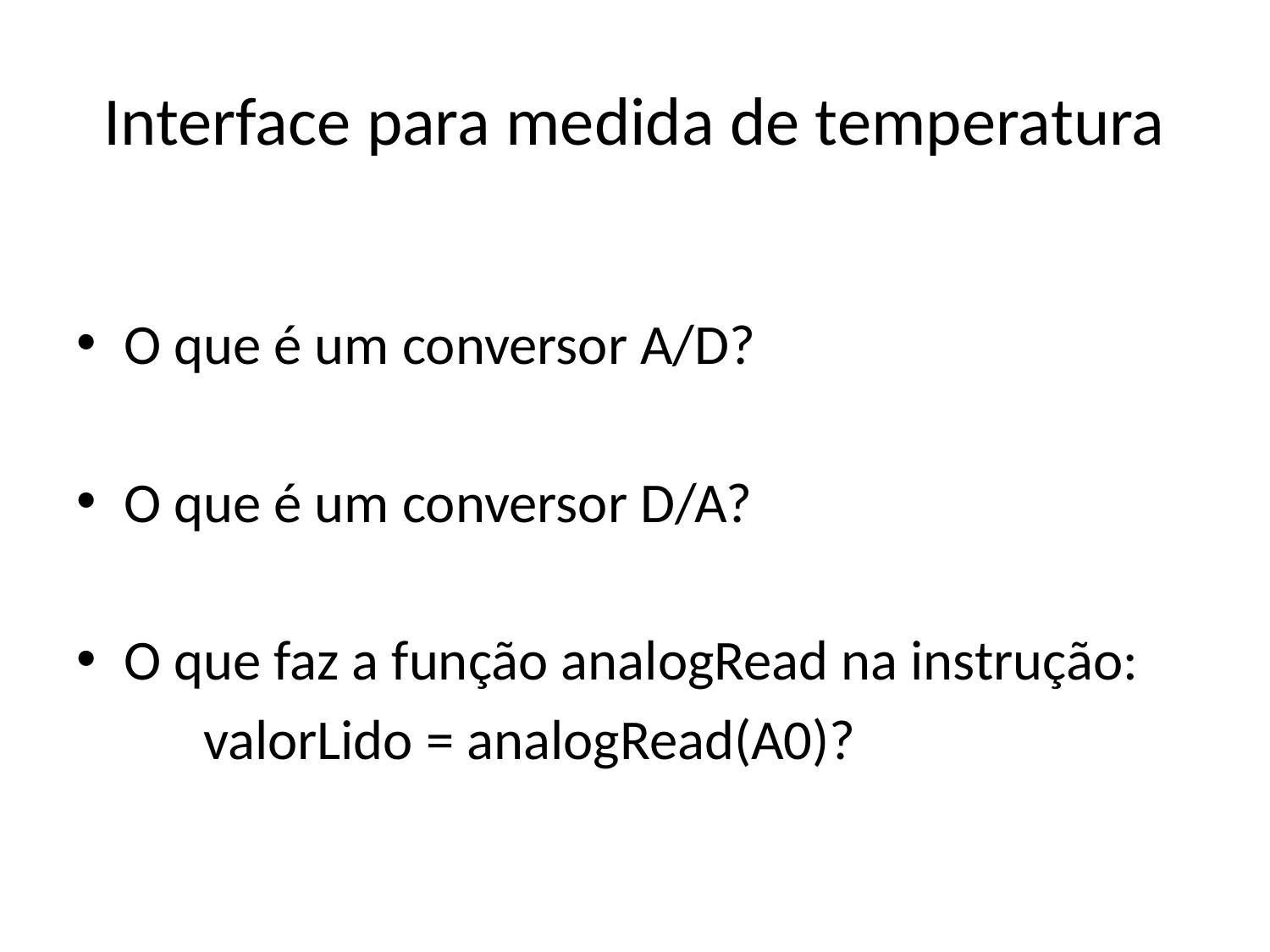

# Interface para medida de temperatura

O que é um conversor A/D?

O que é um conversor D/A?

O que faz a função analogRead na instrução:
          valorLido = analogRead(A0)?